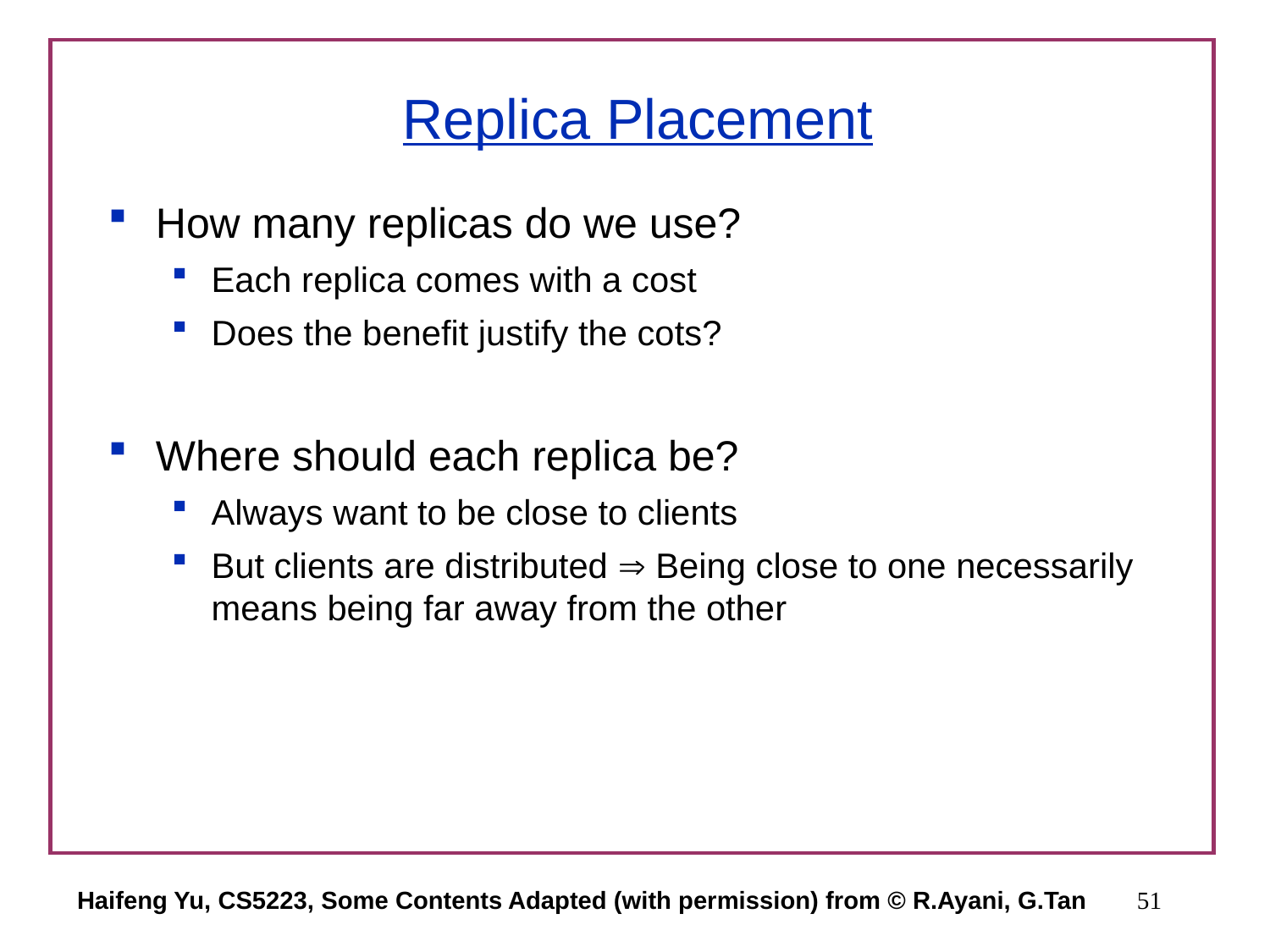

# Replica Placement
How many replicas do we use?
Each replica comes with a cost
Does the benefit justify the cots?

Where should each replica be?
Always want to be close to clients
But clients are distributed ⇒ Being close to one necessarily means being far away from the other

Haifeng Yu, CS5223, Some Contents Adapted (with permission) from © R.Ayani, G.Tan
51